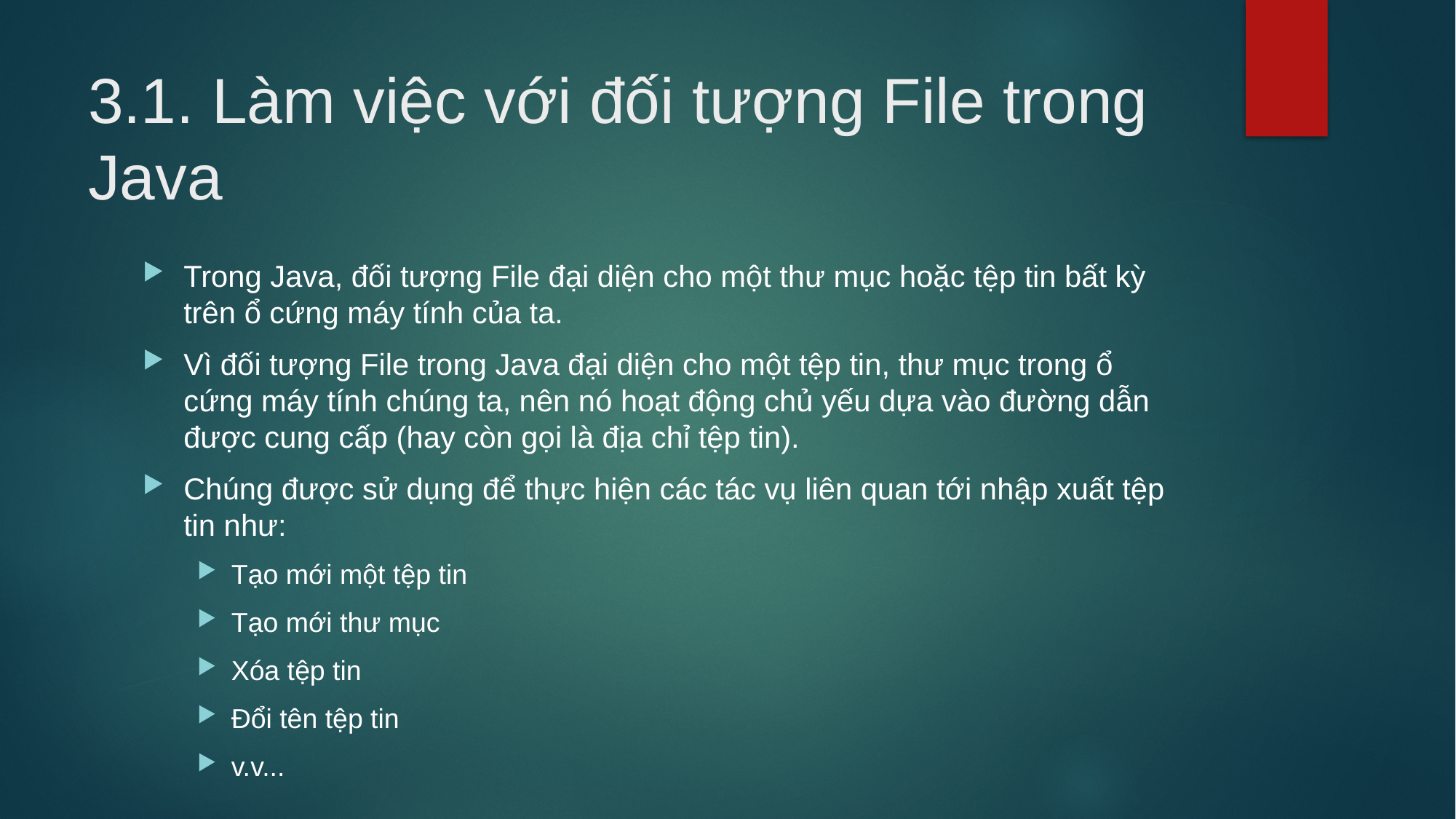

# 3.1. Làm việc với đối tượng File trong Java
Trong Java, đối tượng File đại diện cho một thư mục hoặc tệp tin bất kỳ trên ổ cứng máy tính của ta.
Vì đối tượng File trong Java đại diện cho một tệp tin, thư mục trong ổ cứng máy tính chúng ta, nên nó hoạt động chủ yếu dựa vào đường dẫn được cung cấp (hay còn gọi là địa chỉ tệp tin).
Chúng được sử dụng để thực hiện các tác vụ liên quan tới nhập xuất tệp tin như:
Tạo mới một tệp tin
Tạo mới thư mục
Xóa tệp tin
Đổi tên tệp tin
v.v...